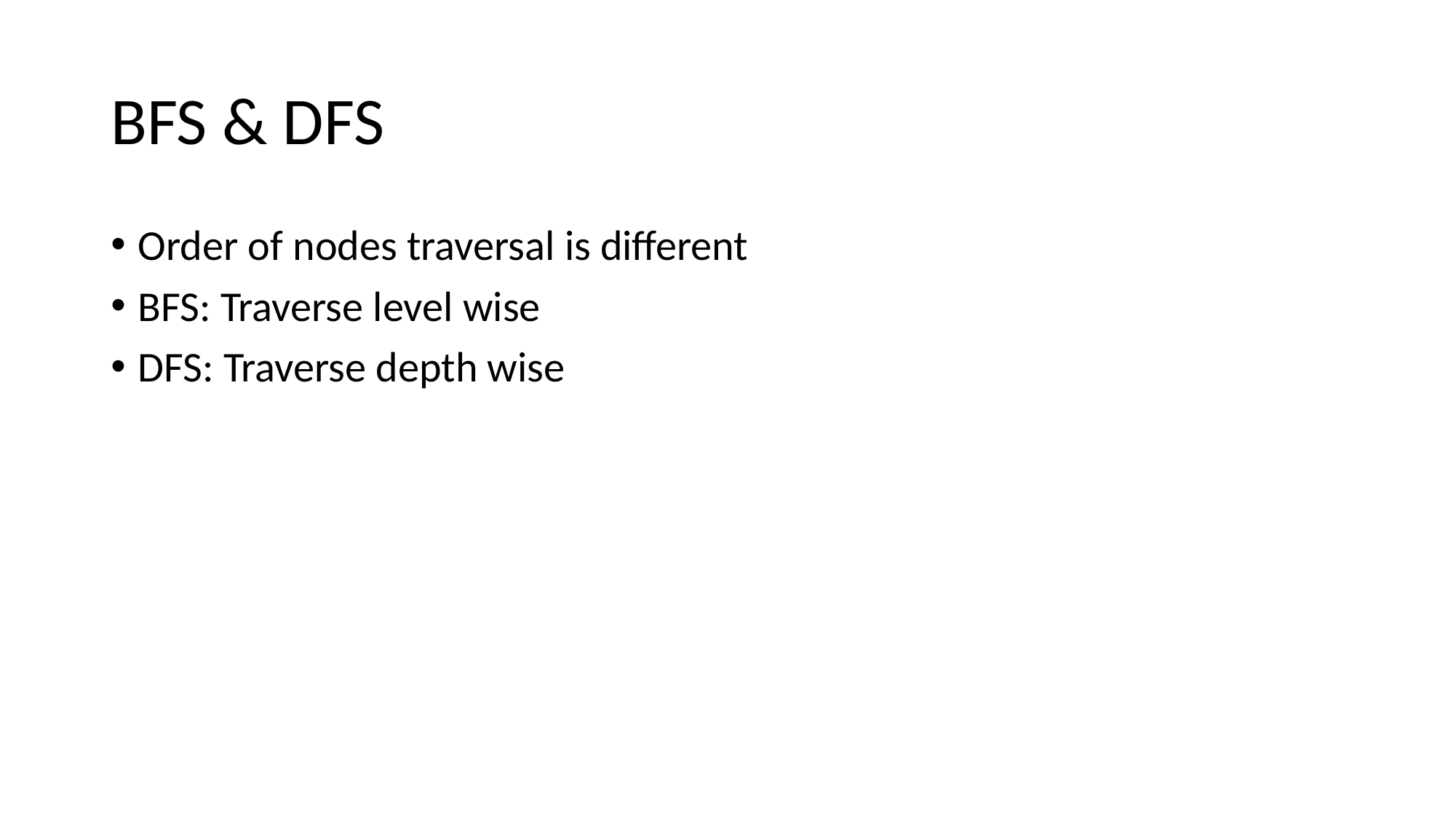

# BFS & DFS
Order of nodes traversal is different
BFS: Traverse level wise
DFS: Traverse depth wise